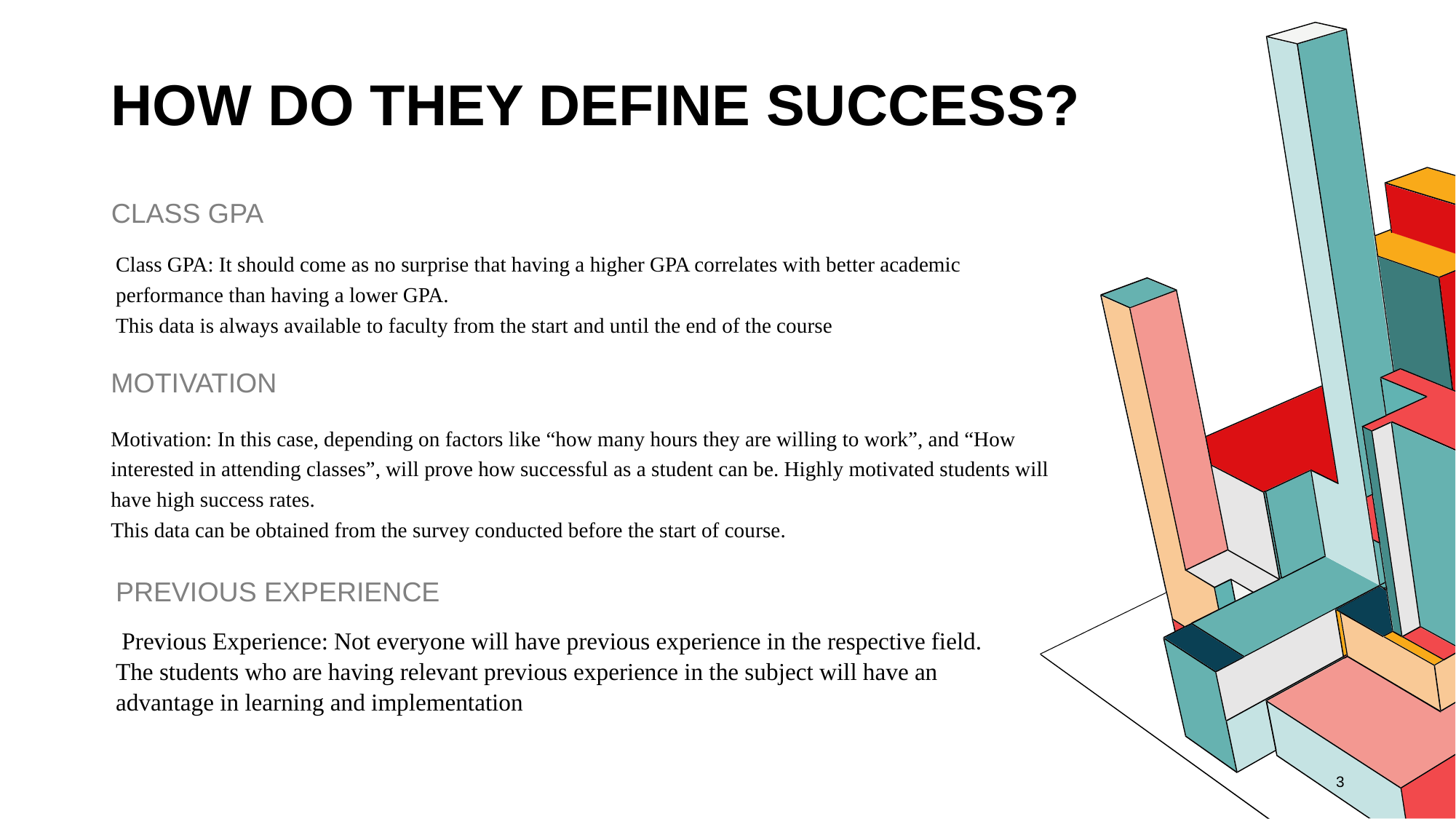

# How do they define success?
CLASS GPA
Class GPA: It should come as no surprise that having a higher GPA correlates with better academic performance than having a lower GPA.
This data is always available to faculty from the start and until the end of the course

MOTIVATION
Motivation: In this case, depending on factors like “how many hours they are willing to work”, and “How interested in attending classes”, will prove how successful as a student can be. Highly motivated students will have high success rates.
This data can be obtained from the survey conducted before the start of course.

PREVIOUS EXPERIENCE
 Previous Experience: Not everyone will have previous experience in the respective field.
The students who are having relevant previous experience in the subject will have an advantage in learning and implementation

3